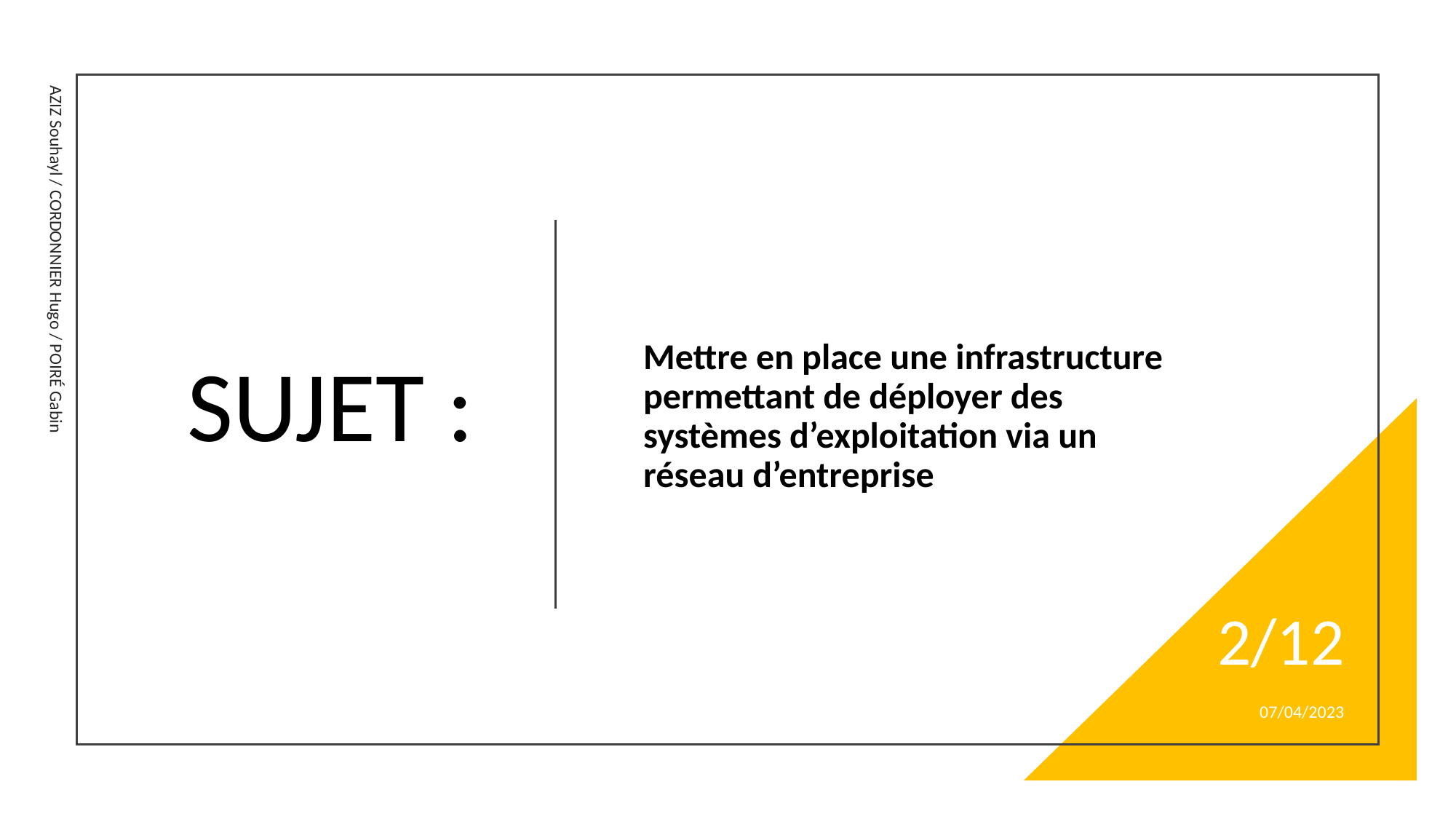

# SUJET :

Mettre en place une infrastructure permettant de déployer des systèmes d’exploitation via un réseau d’entreprise

AZIZ Souhayl / CORDONNIER Hugo / POIRÉ Gabin

2/12
07/04/2023